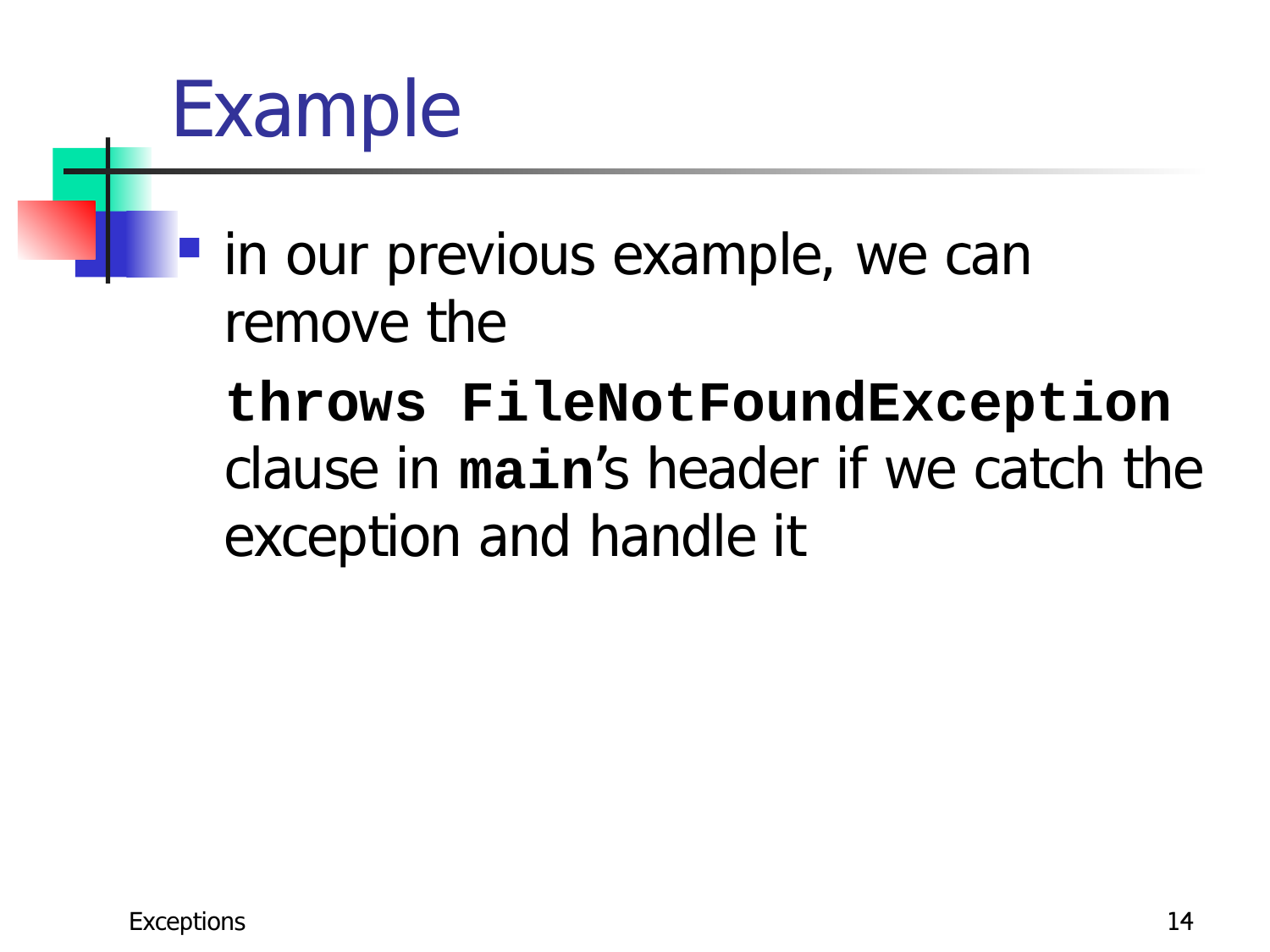

# Example
in our previous example, we can remove the
	throws FileNotFoundException clause in main’s header if we catch the exception and handle it
Exceptions
14